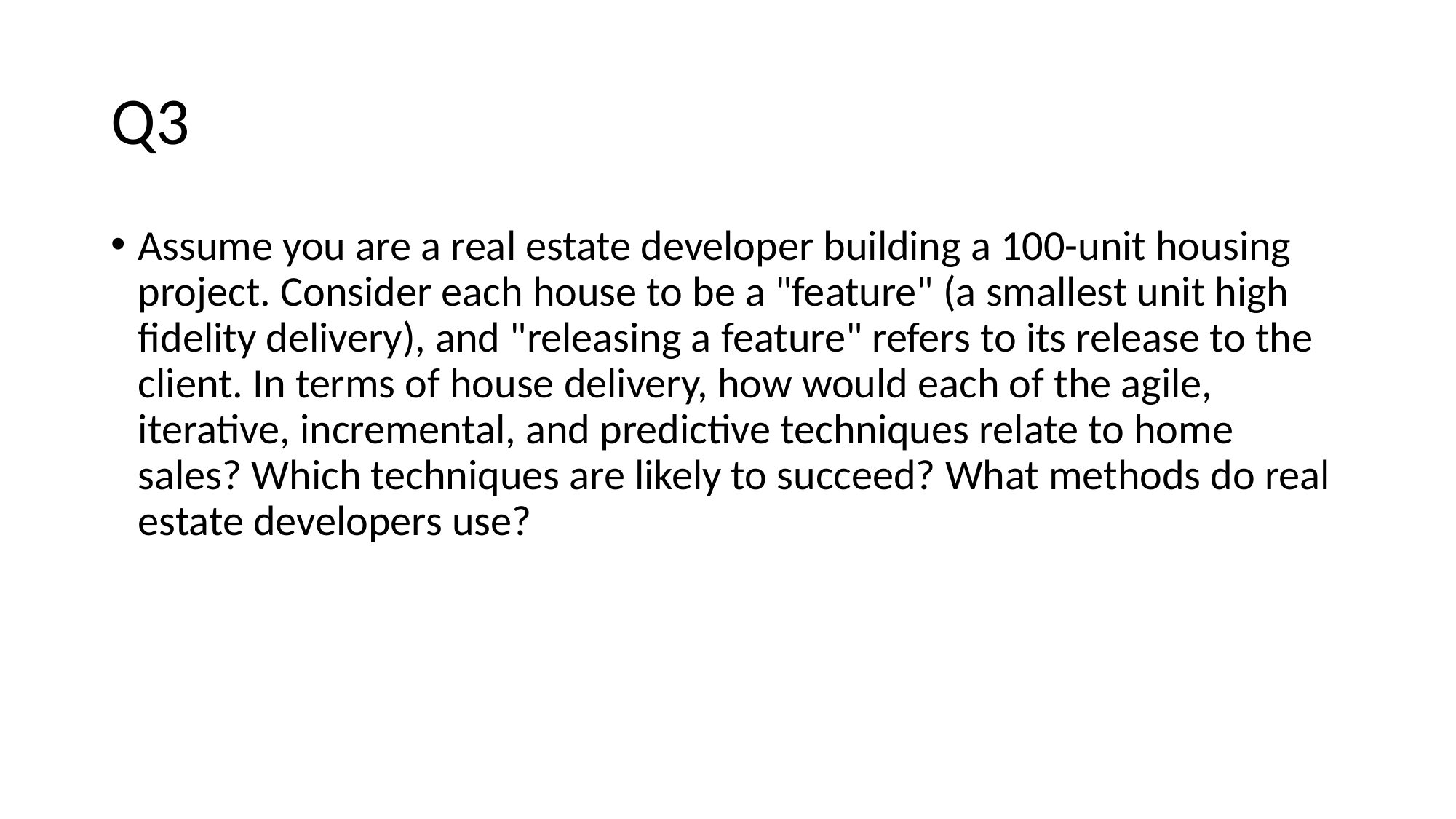

# Q3
Assume you are a real estate developer building a 100-unit housing project. Consider each house to be a "feature" (a smallest unit high fidelity delivery), and "releasing a feature" refers to its release to the client. In terms of house delivery, how would each of the agile, iterative, incremental, and predictive techniques relate to home sales? Which techniques are likely to succeed? What methods do real estate developers use?